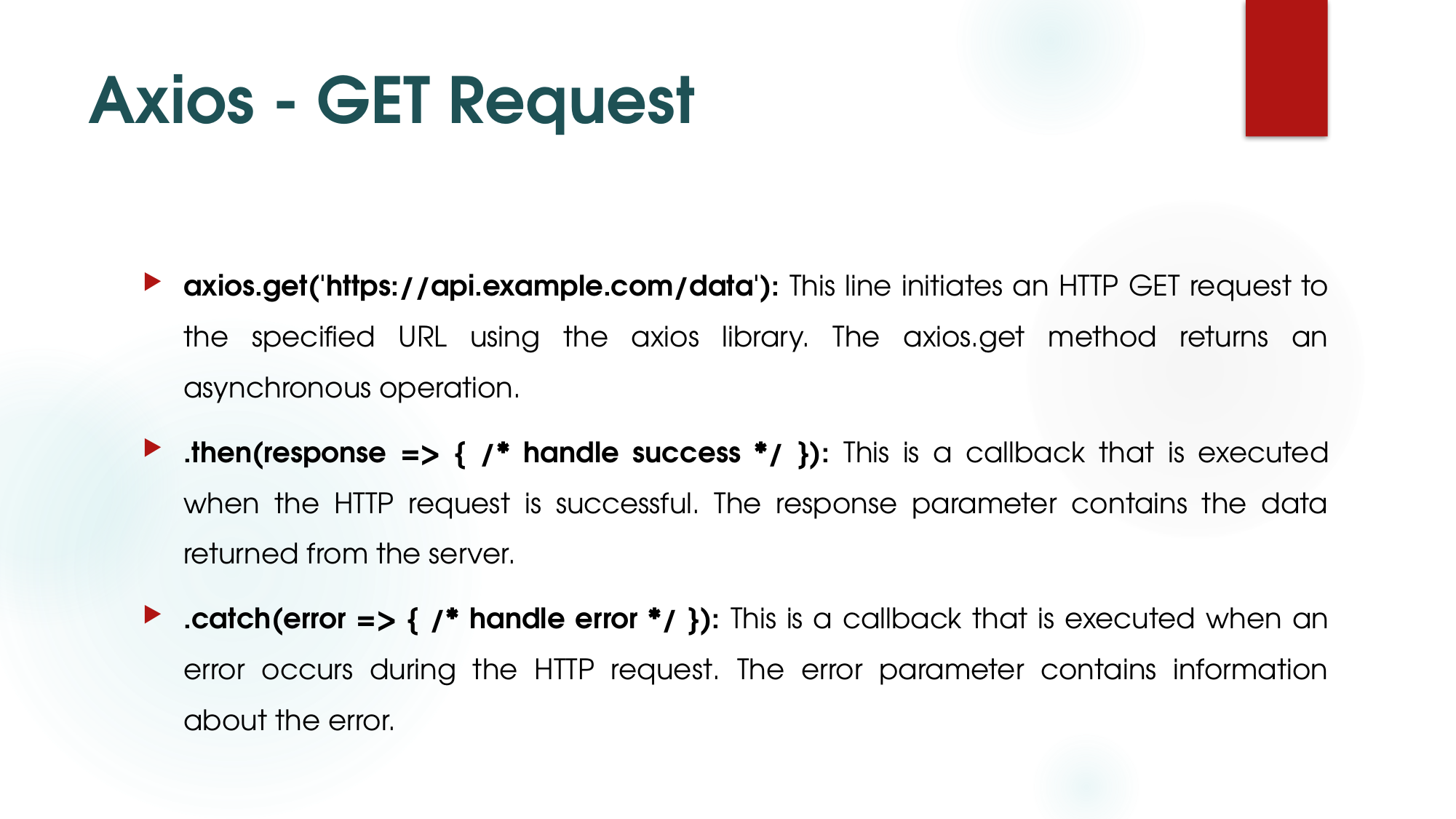

# Axios - GET Request
axios.get('https://api.example.com/data'): This line initiates an HTTP GET request to the specified URL using the axios library. The axios.get method returns an asynchronous operation.
.then(response => { /* handle success */ }): This is a callback that is executed when the HTTP request is successful. The response parameter contains the data returned from the server.
.catch(error => { /* handle error */ }): This is a callback that is executed when an error occurs during the HTTP request. The error parameter contains information about the error.